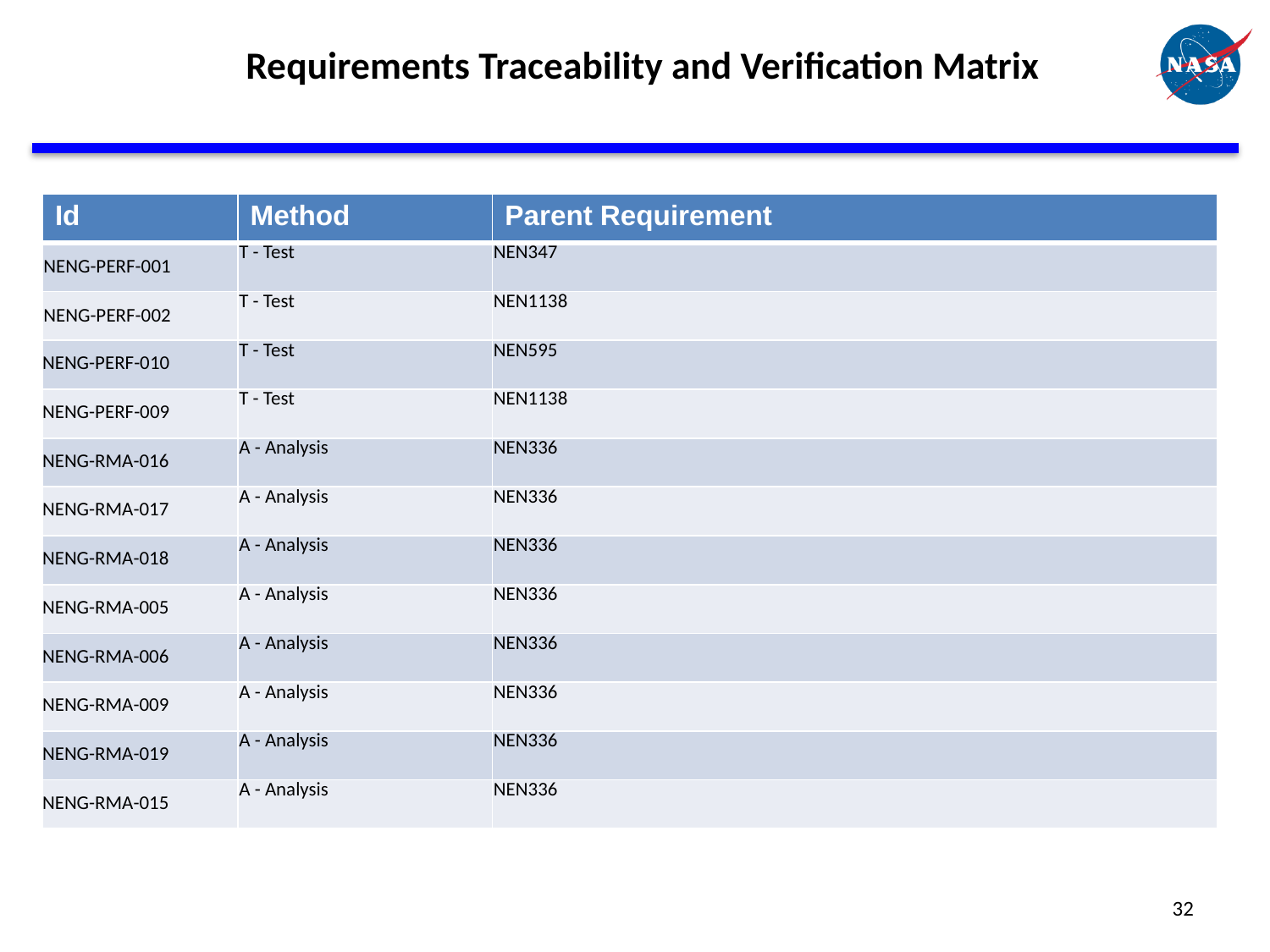

# Requirements Traceability and Verification Matrix
| Id | Method | Parent Requirement |
| --- | --- | --- |
| NENG-PERF-001 | T - Test | NEN347 |
| NENG-PERF-002 | T - Test | NEN1138 |
| NENG-PERF-010 | T - Test | NEN595 |
| NENG-PERF-009 | T - Test | NEN1138 |
| NENG-RMA-016 | A - Analysis | NEN336 |
| NENG-RMA-017 | A - Analysis | NEN336 |
| NENG-RMA-018 | A - Analysis | NEN336 |
| NENG-RMA-005 | A - Analysis | NEN336 |
| NENG-RMA-006 | A - Analysis | NEN336 |
| NENG-RMA-009 | A - Analysis | NEN336 |
| NENG-RMA-019 | A - Analysis | NEN336 |
| NENG-RMA-015 | A - Analysis | NEN336 |
32